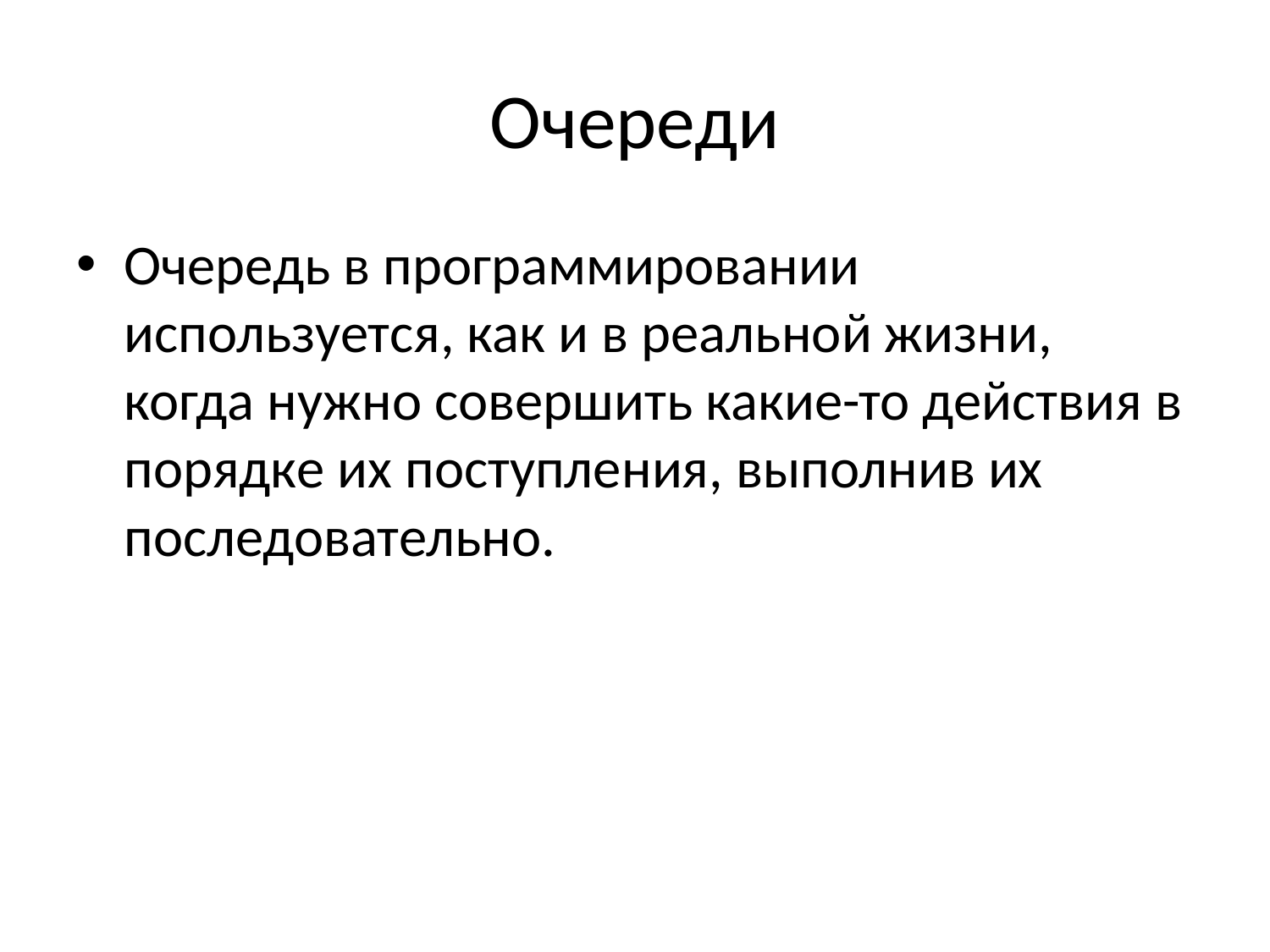

# Очереди
Очередь в программировании используется, как и в реальной жизни, когда нужно совершить какие-то действия в порядке их поступления, выполнив их последовательно.